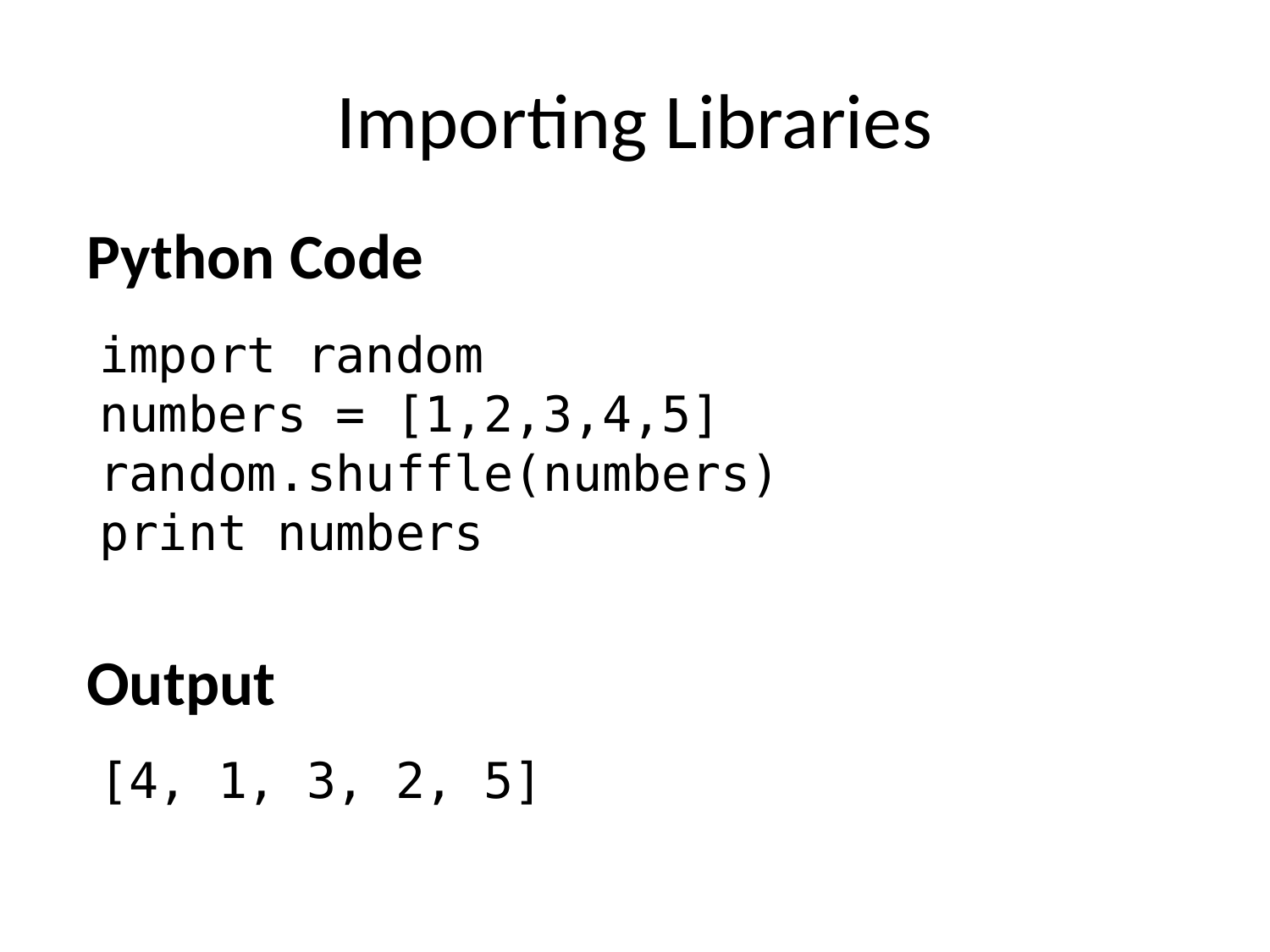

# Importing Libraries
Python Code
import random
numbers = [1,2,3,4,5]
random.shuffle(numbers)
print numbers

Output
[4, 1, 3, 2, 5]